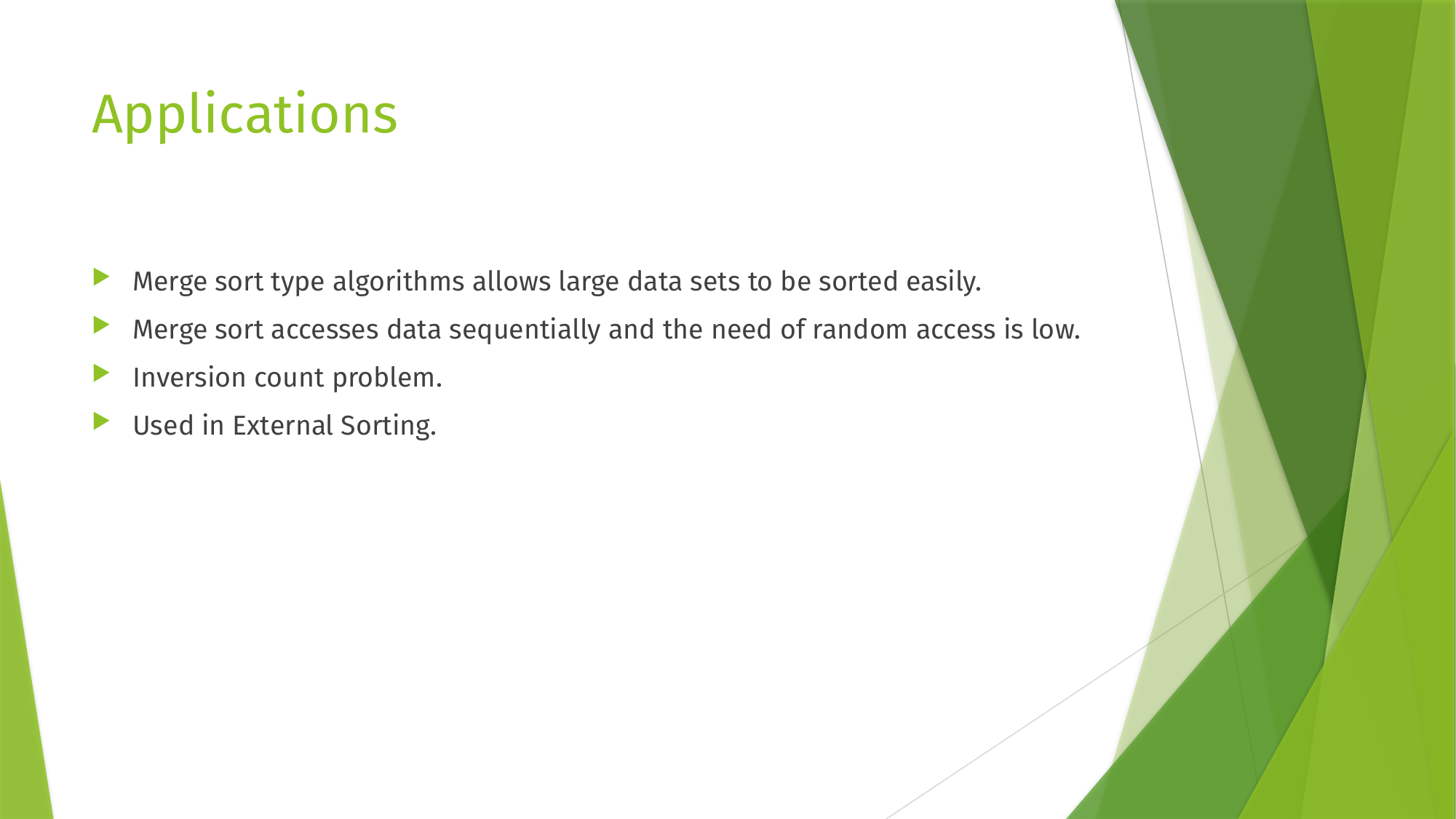

# Applications
Merge sort type algorithms allows large data sets to be sorted easily.
Merge sort accesses data sequentially and the need of random access is low.
Inversion count problem.
Used in External Sorting.